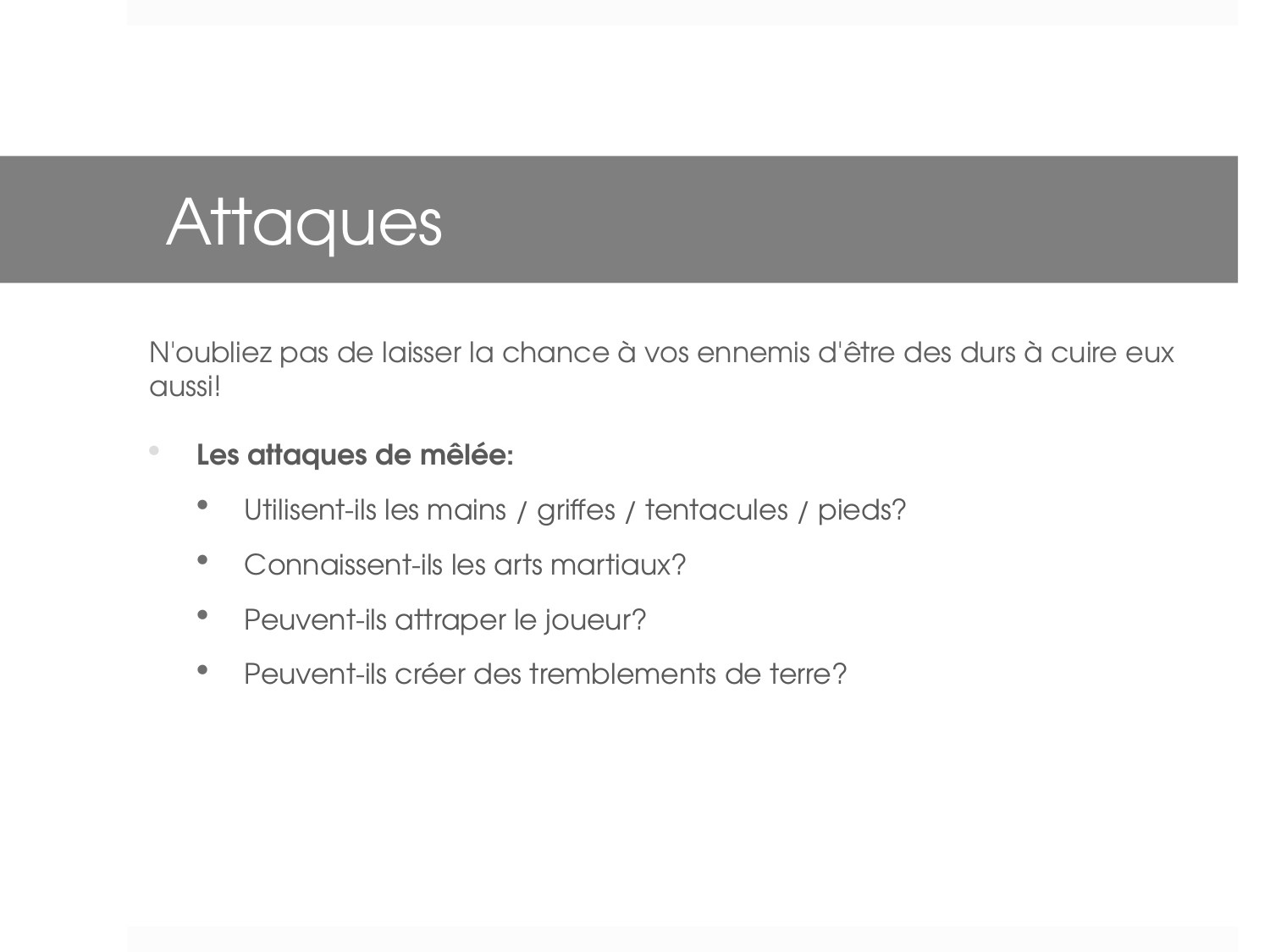

# Attaques
N'oubliez pas de laisser la chance à vos ennemis d'être des durs à cuire eux aussi!
Les attaques de mêlée:
Utilisent-ils les mains / griffes / tentacules / pieds?
Connaissent-ils les arts martiaux?
Peuvent-ils attraper le joueur?
Peuvent-ils créer des tremblements de terre?